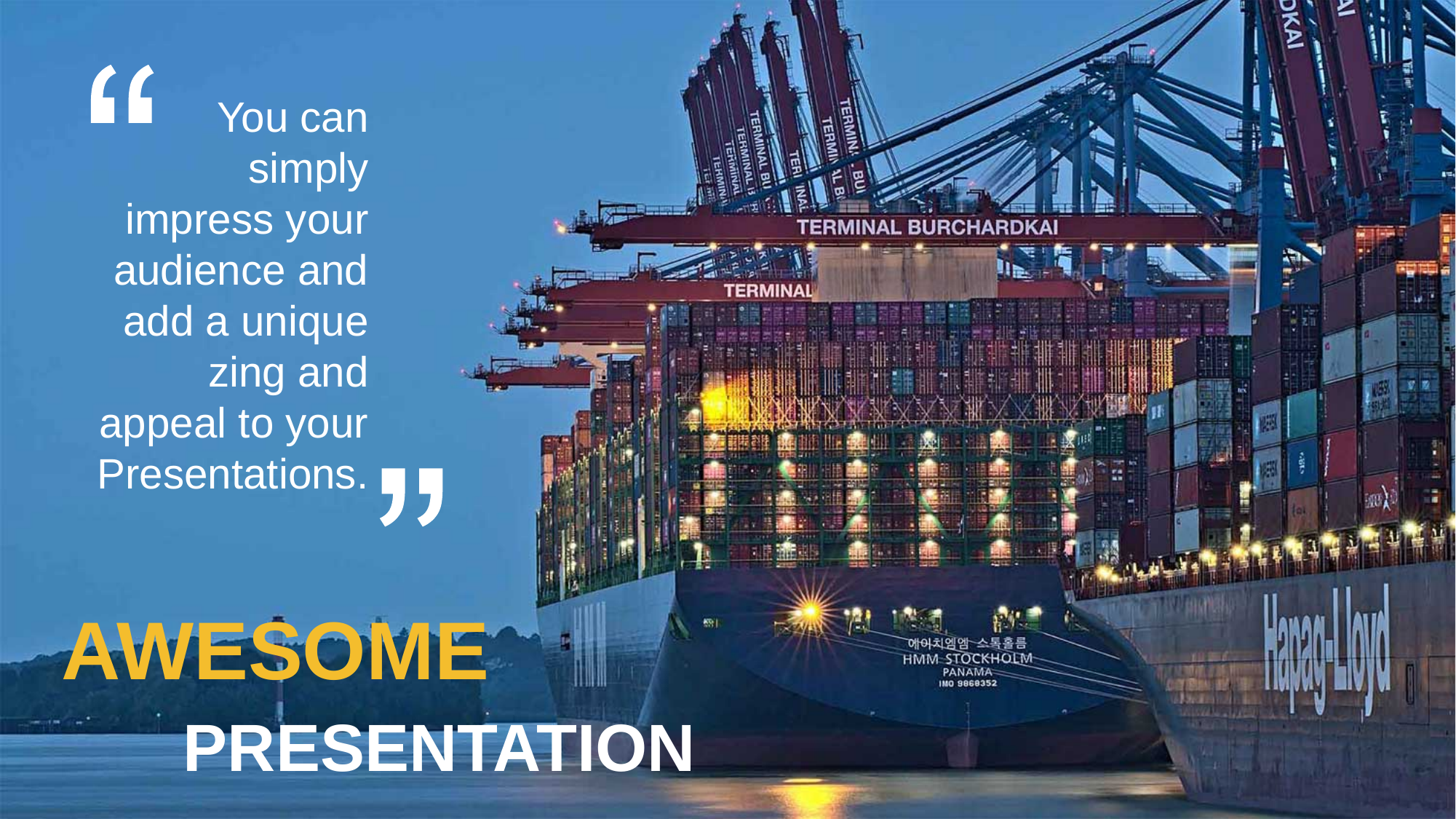

You can simply impress your audience and add a unique zing and appeal to your Presentations.

AWESOME
PRESENTATION